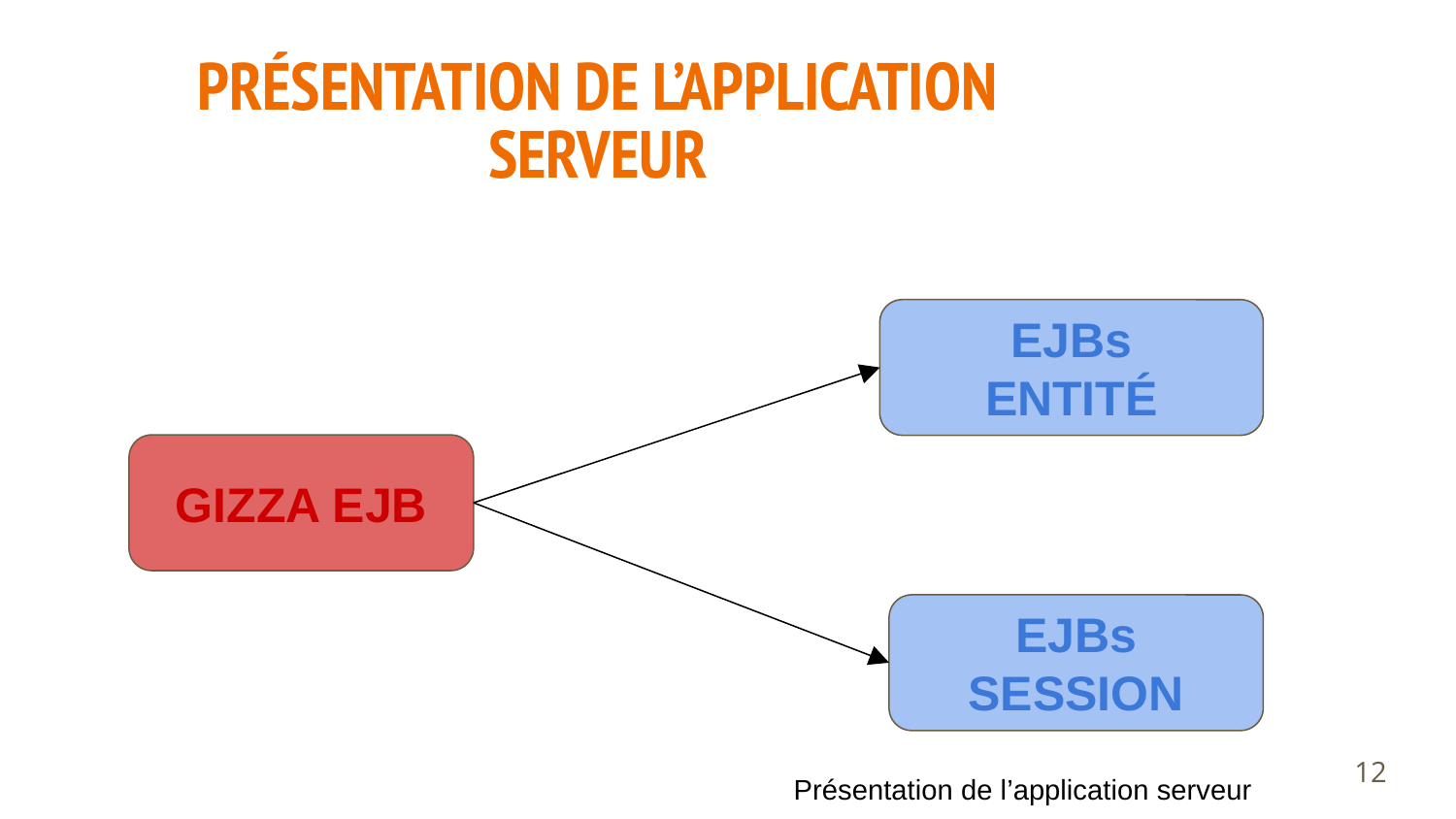

# PRÉSENTATION DE L’APPLICATION SERVEUR
 EJBs
ENTITÉ
GIZZA EJB
EJBs SESSION
12
Présentation de l’application serveur